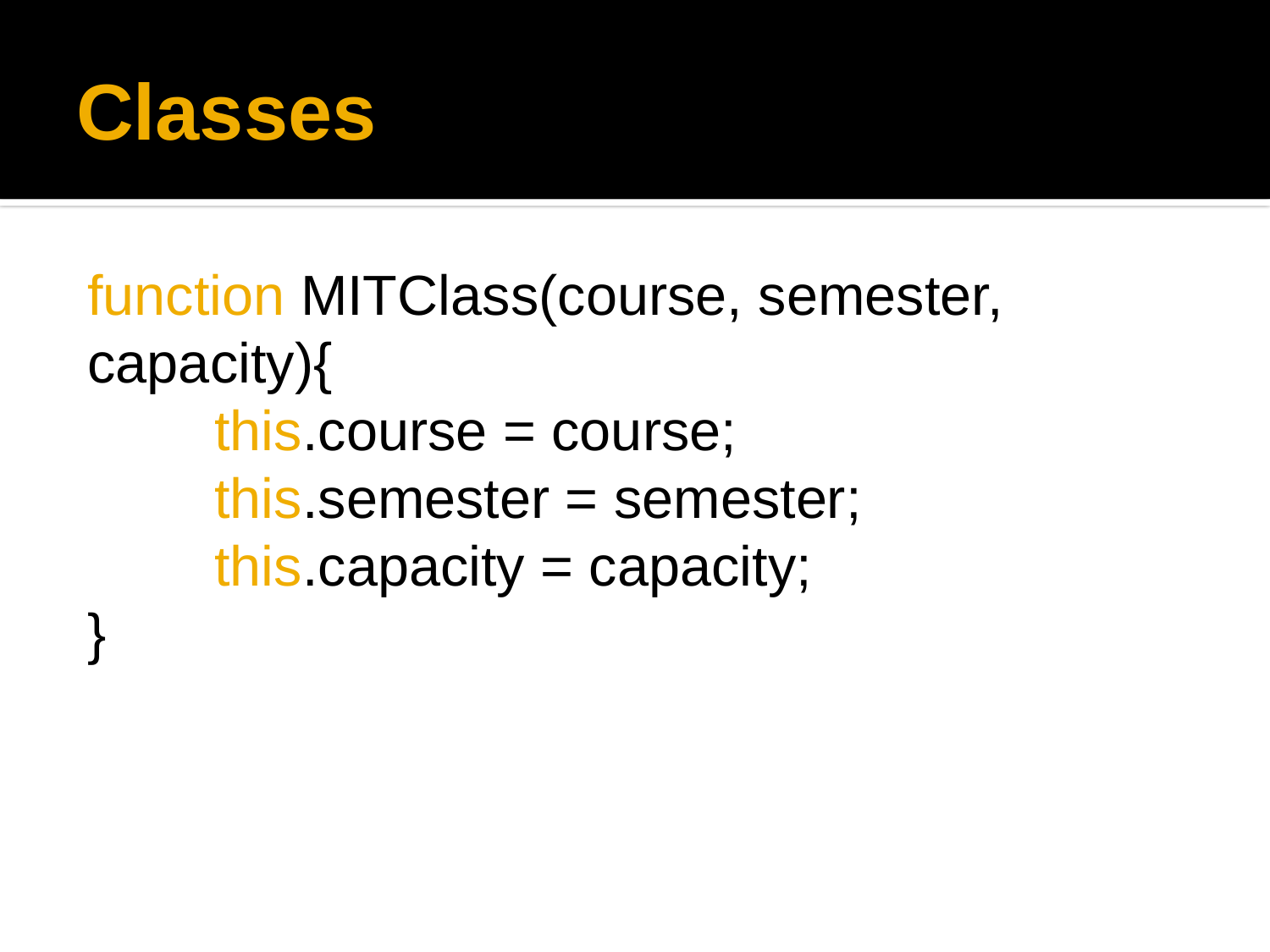

# Classes
function MITClass(course, semester, capacity){
	this.course = course;
	this.semester = semester;
	this.capacity = capacity;
}